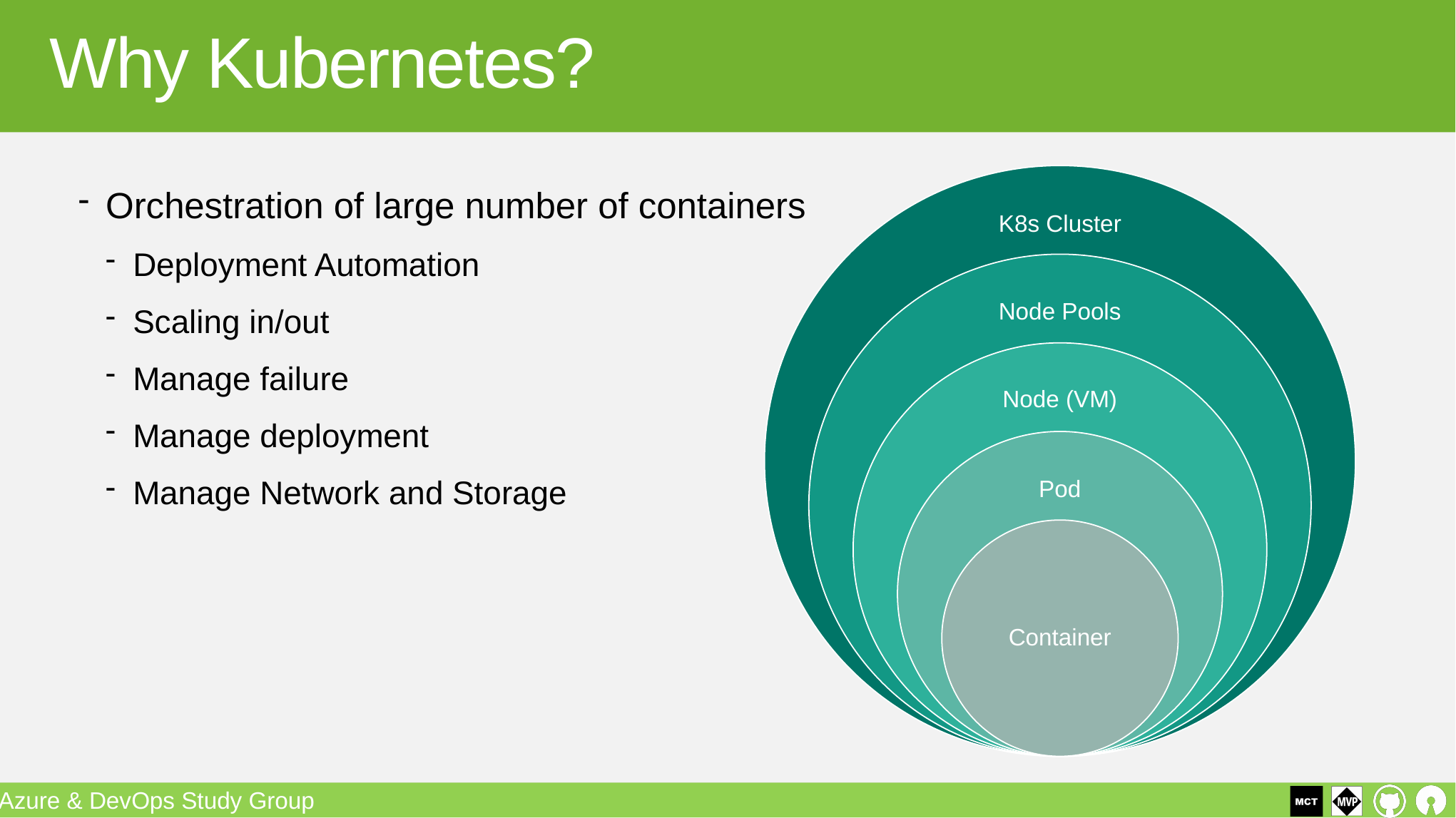

Why Kubernetes?
K8s Cluster
Node Pools
Node (VM)
Pod
Container
Orchestration of large number of containers
Deployment Automation
Scaling in/out
Manage failure
Manage deployment
Manage Network and Storage